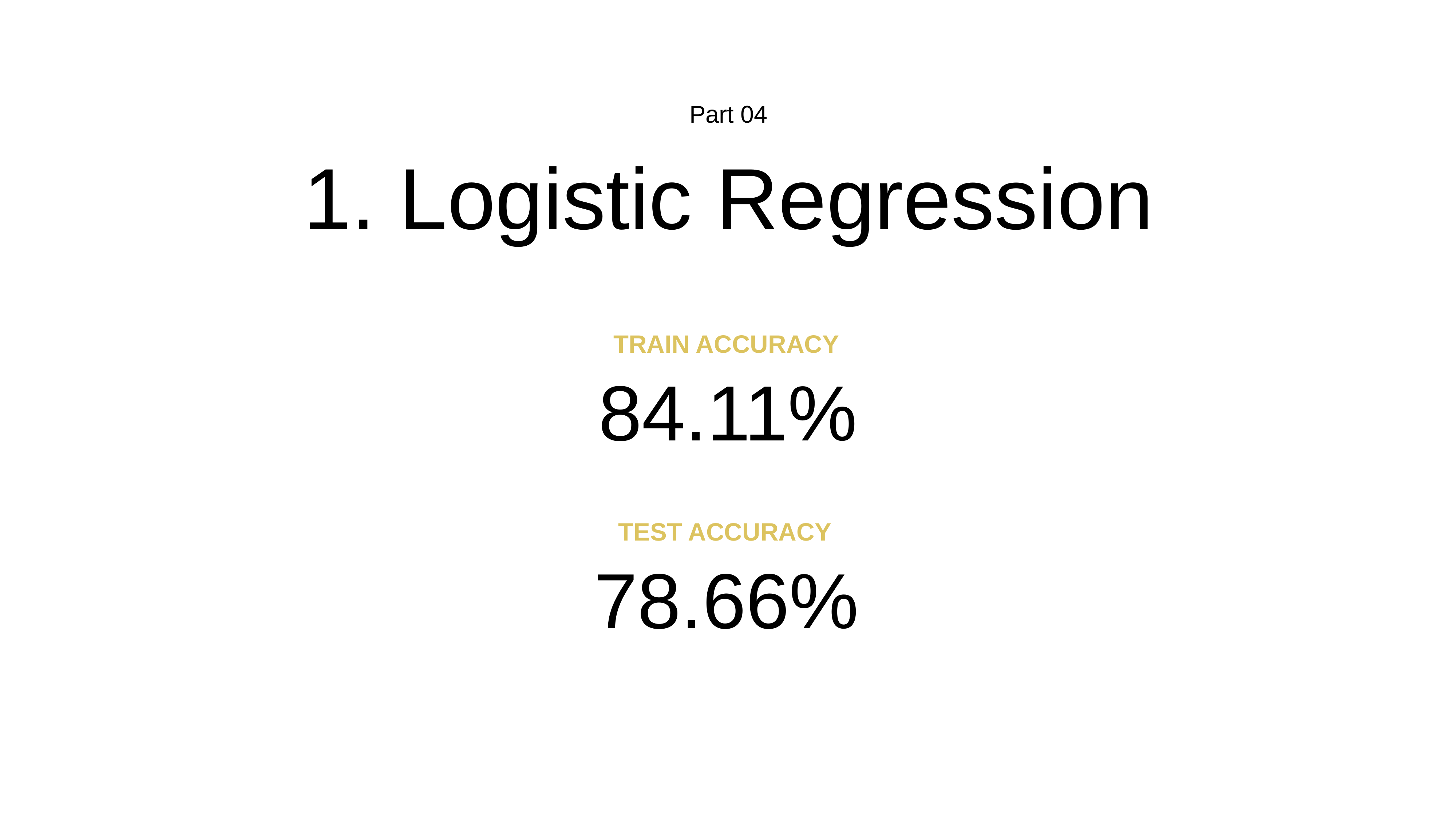

Part 04
# 1. Logistic Regression
Train accuracy
84.11%
TEST accuracy
78.66%